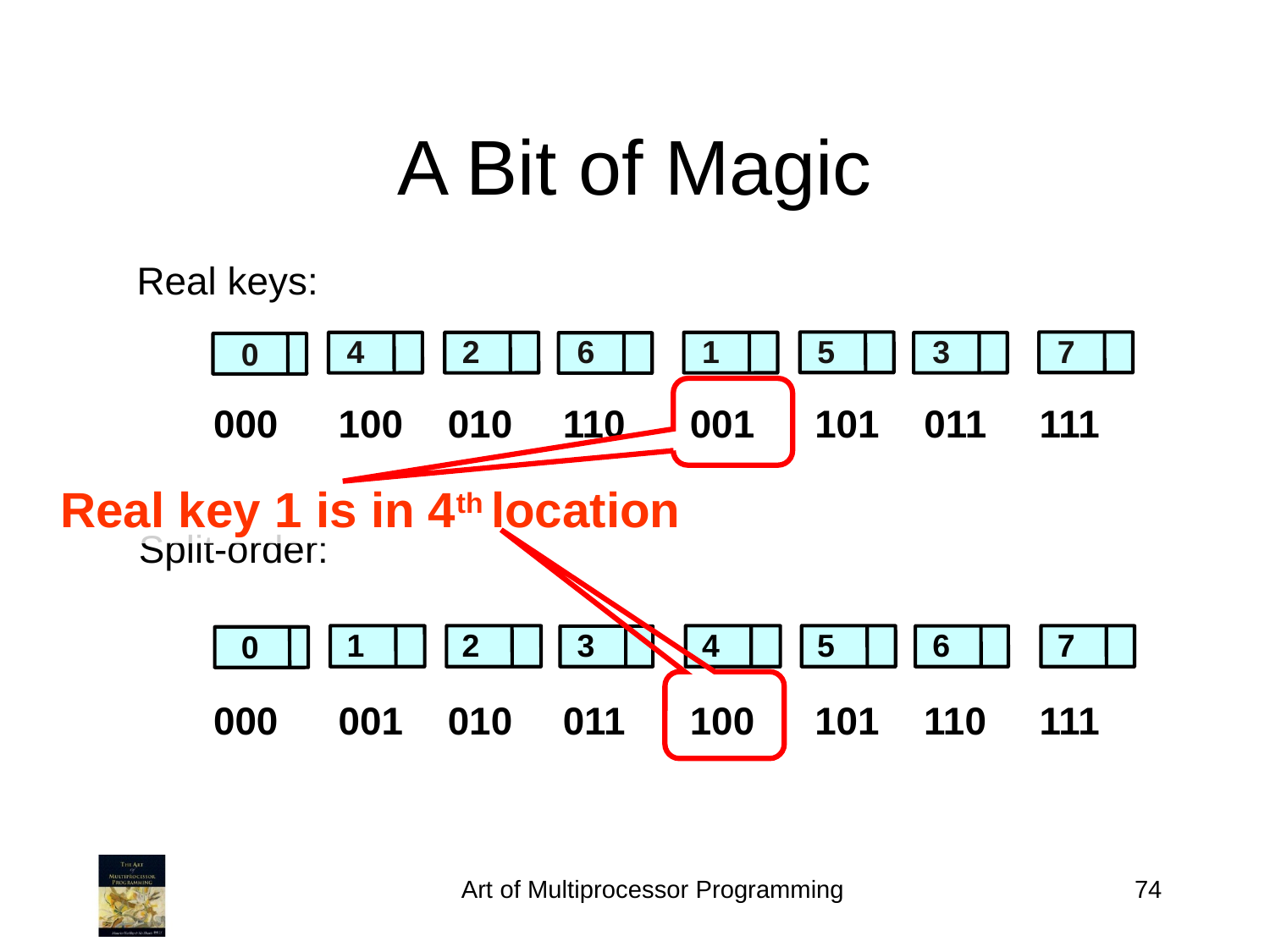

A Bit of Magic
Real keys:
4
2
6
1
5
3
7
0

000
100
010
110
001
101
011
111
000
001
010
011
100
101
110
111
Real key 1 is in 4th location
Split-order:
1
2
3
4
5
6
7
0

Art of Multiprocessor Programming
74